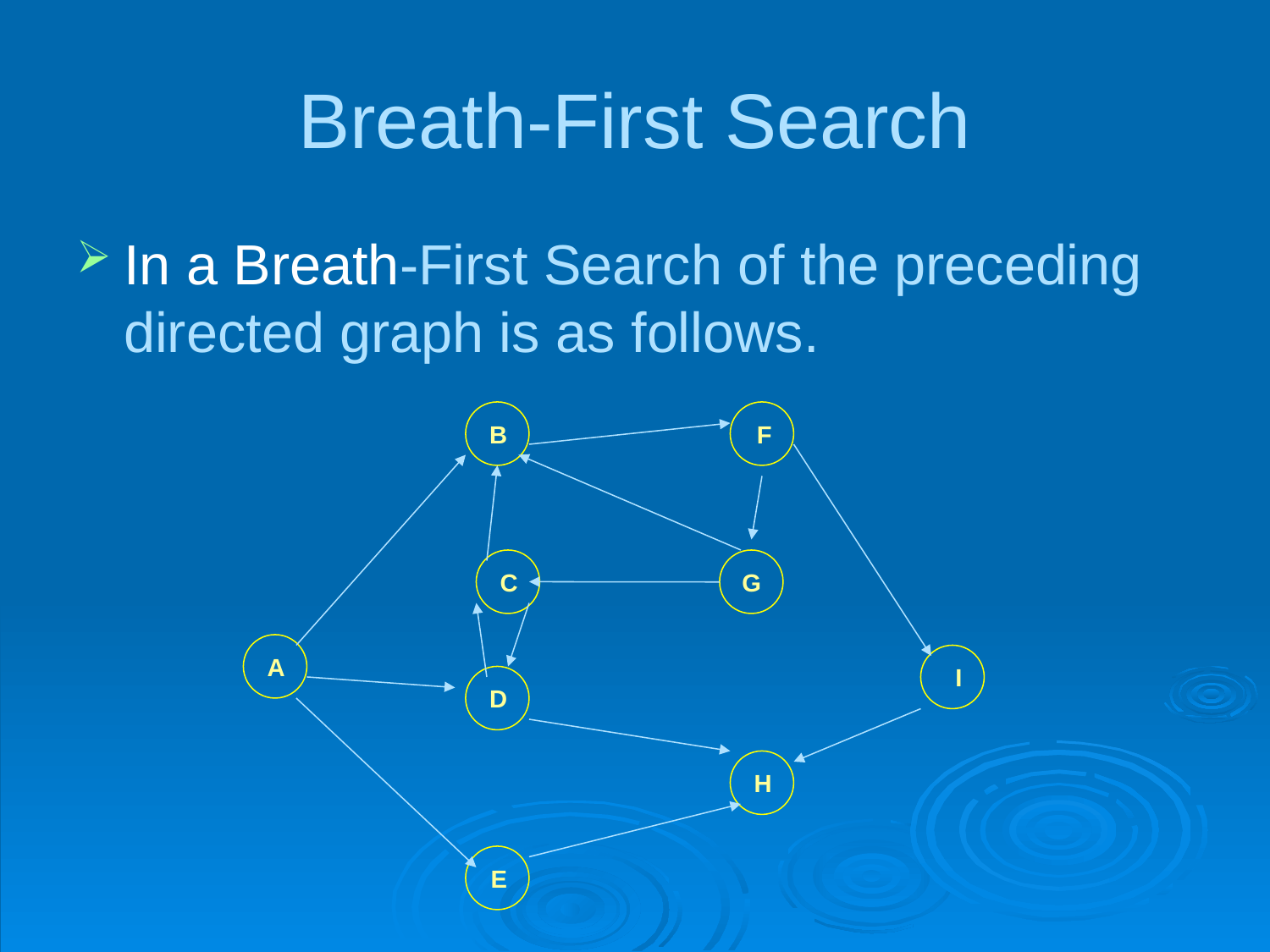

# Breath-First Search
In a Breath-First Search of the preceding directed graph is as follows.
B
F

C
G

A
I
D

H

E